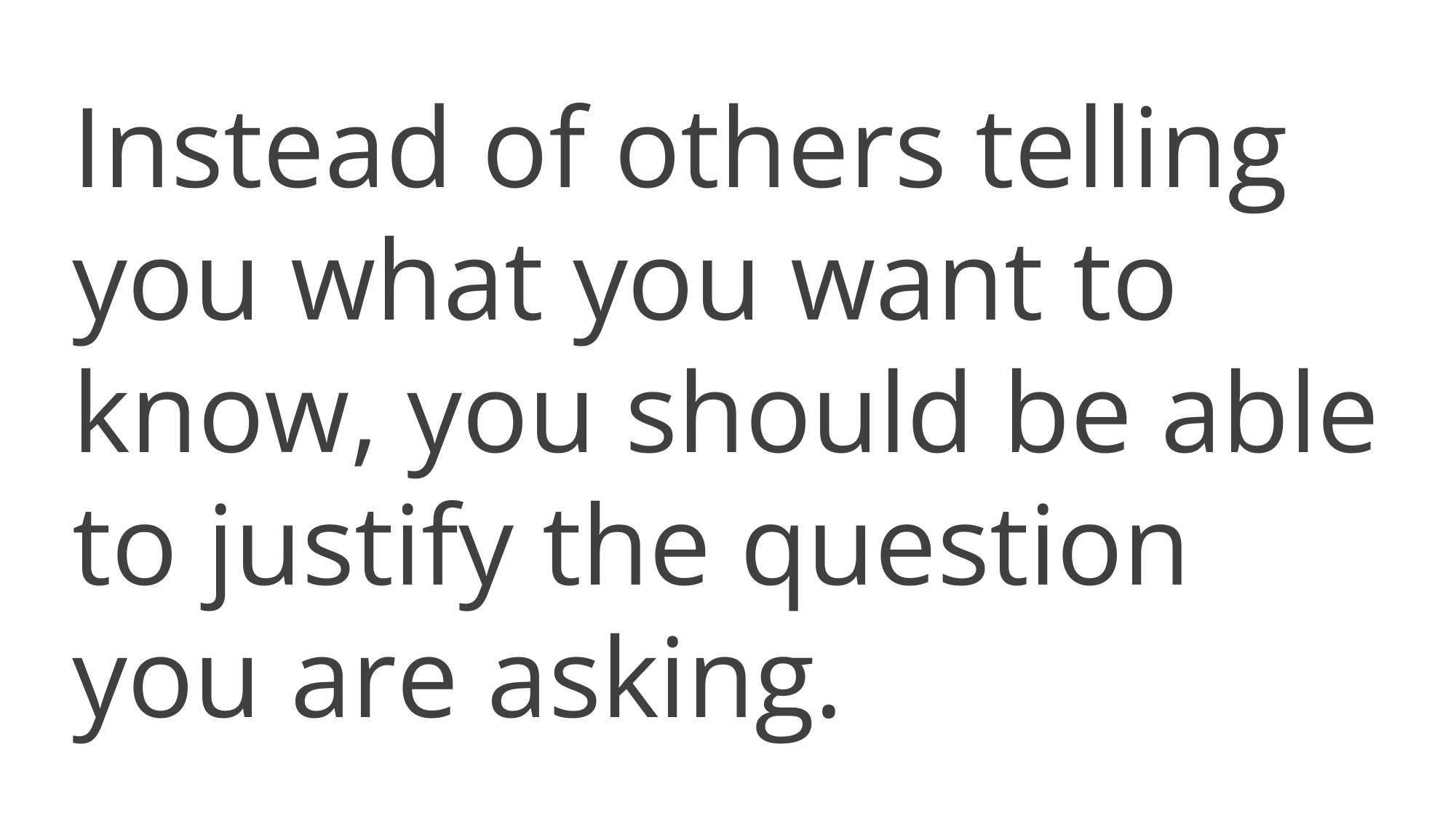

Instead of others telling you what you want to know, you should be able to justify the question you are asking.